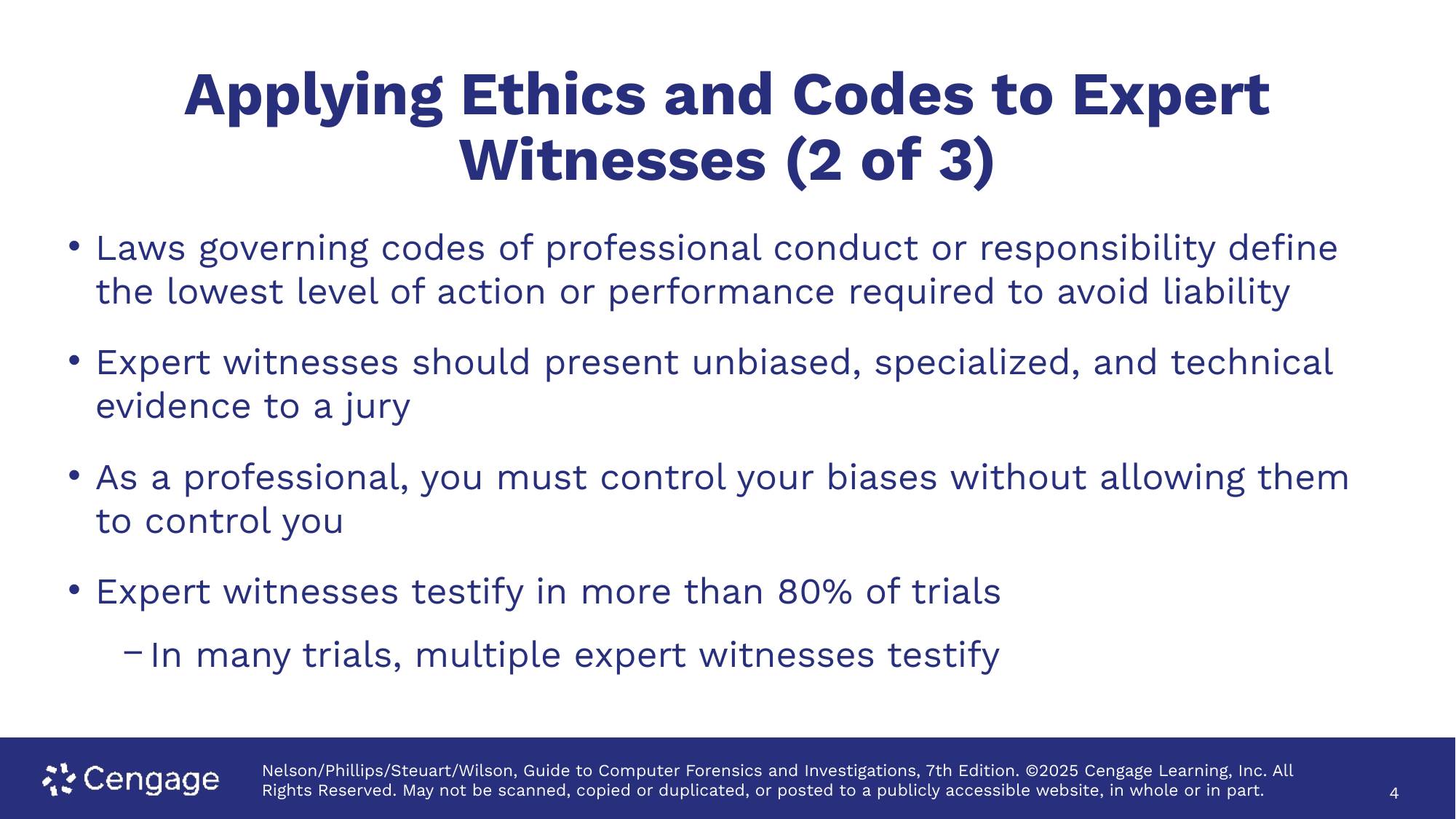

# Applying Ethics and Codes to Expert Witnesses (2 of 3)
Laws governing codes of professional conduct or responsibility define the lowest level of action or performance required to avoid liability
Expert witnesses should present unbiased, specialized, and technical evidence to a jury
As a professional, you must control your biases without allowing them to control you
Expert witnesses testify in more than 80% of trials
In many trials, multiple expert witnesses testify